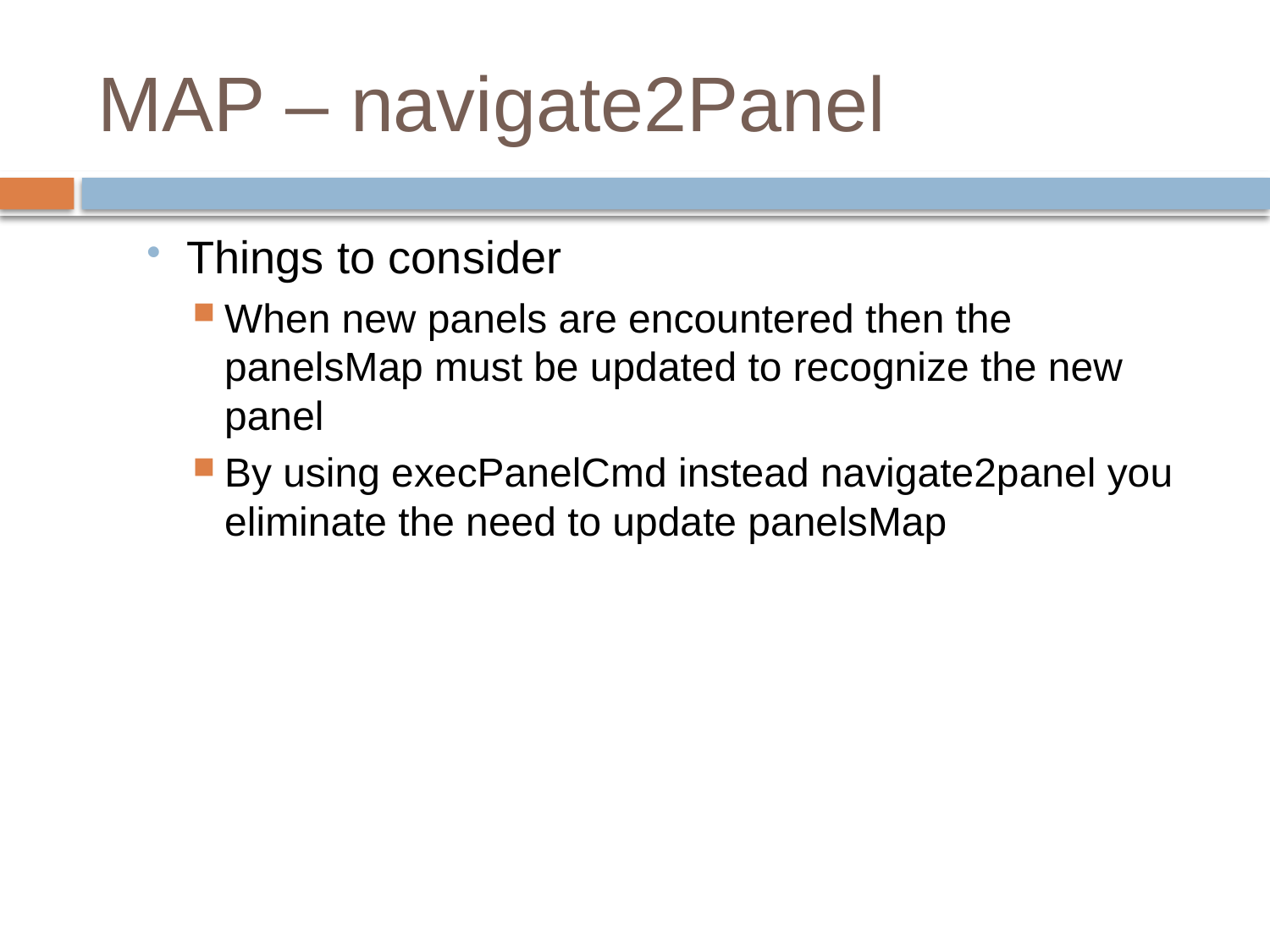

# MAP – navigate2Panel
Things to consider
When new panels are encountered then the panelsMap must be updated to recognize the new panel
By using execPanelCmd instead navigate2panel you eliminate the need to update panelsMap